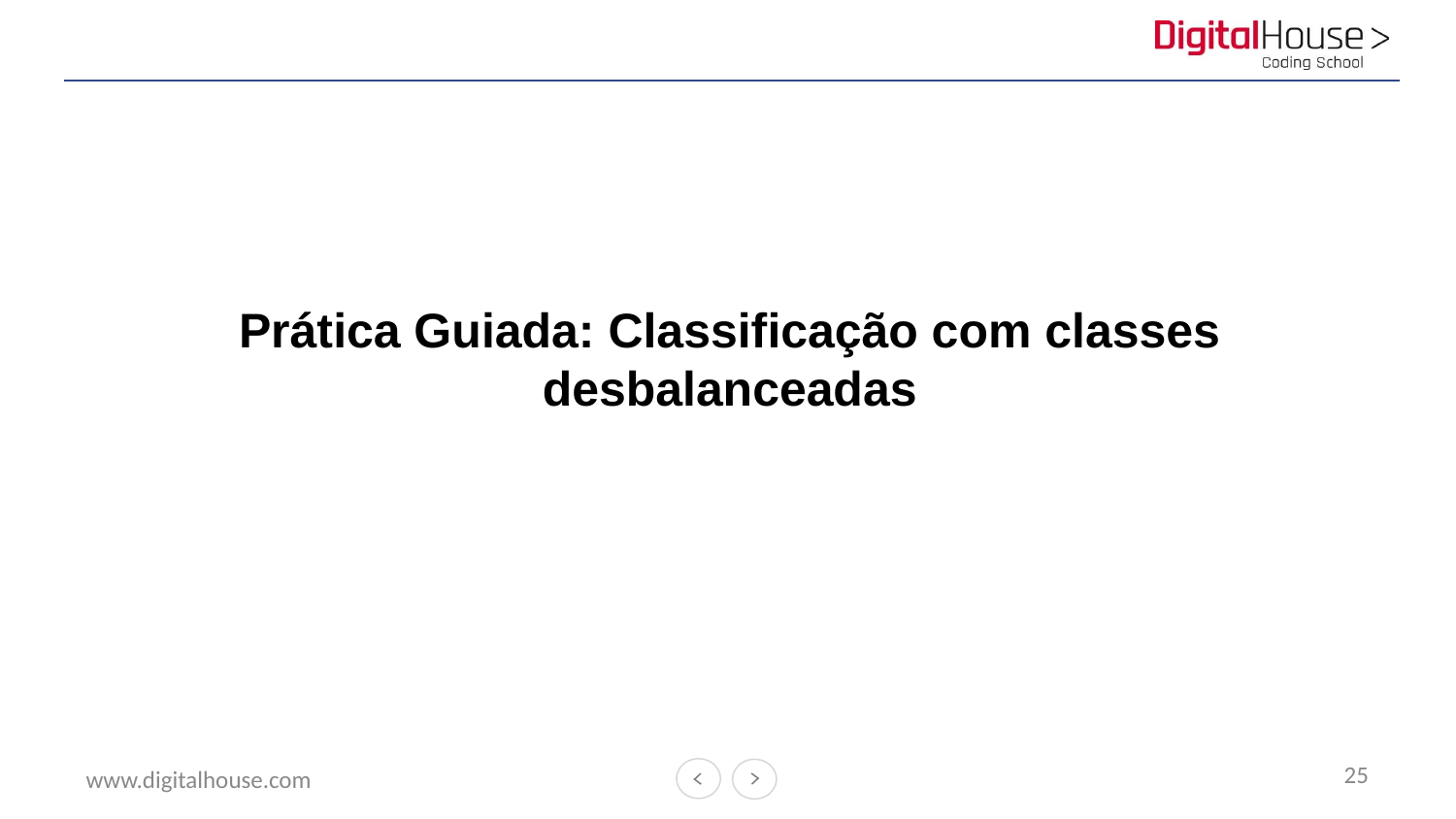

# Prática Guiada: Classificação com classes desbalanceadas
25